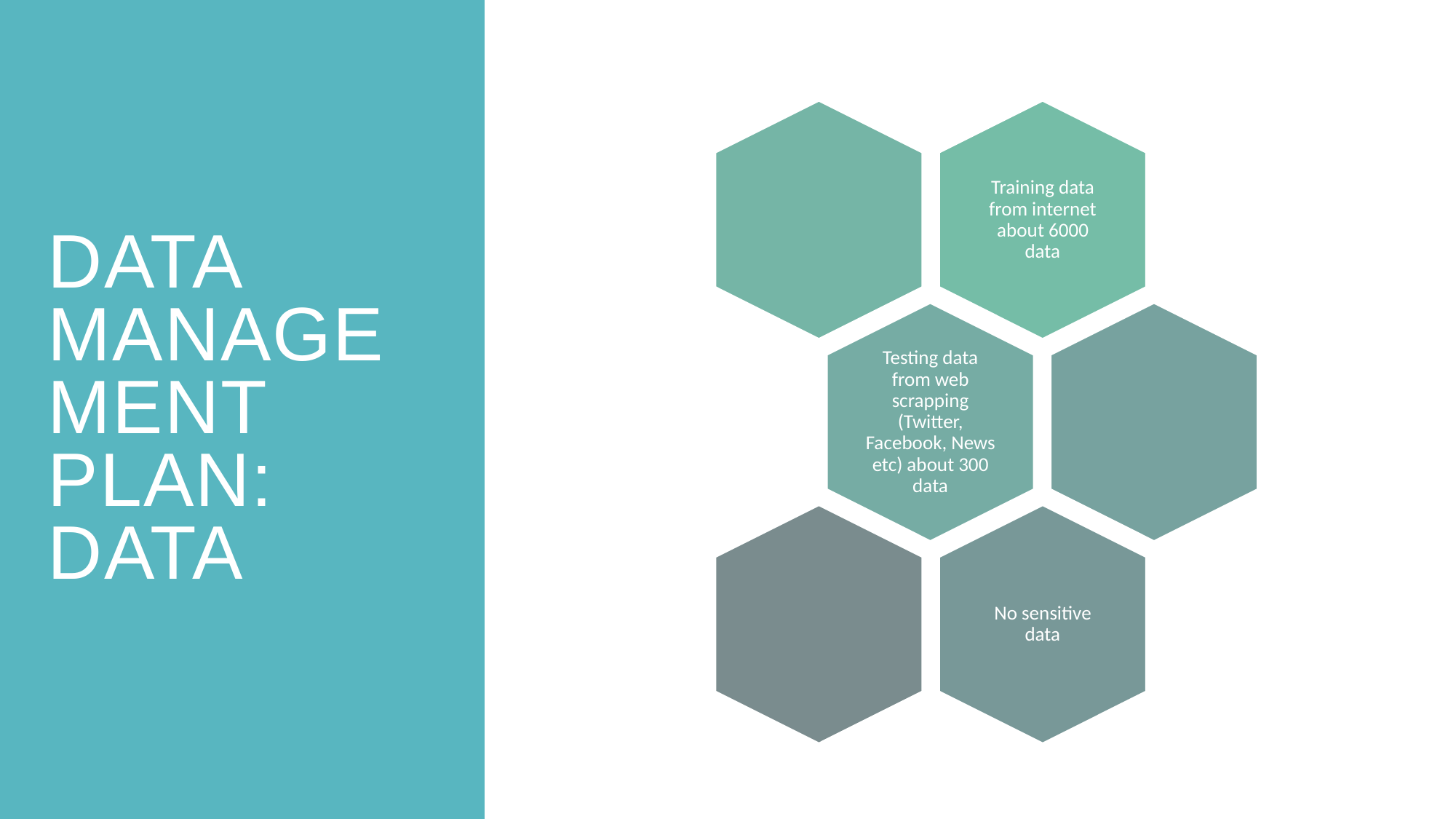

# Data Management Plan: Data
Training data from internet about 6000 data

Testing data from web scrapping (Twitter, Facebook, News etc) about 300 data

No sensitive data